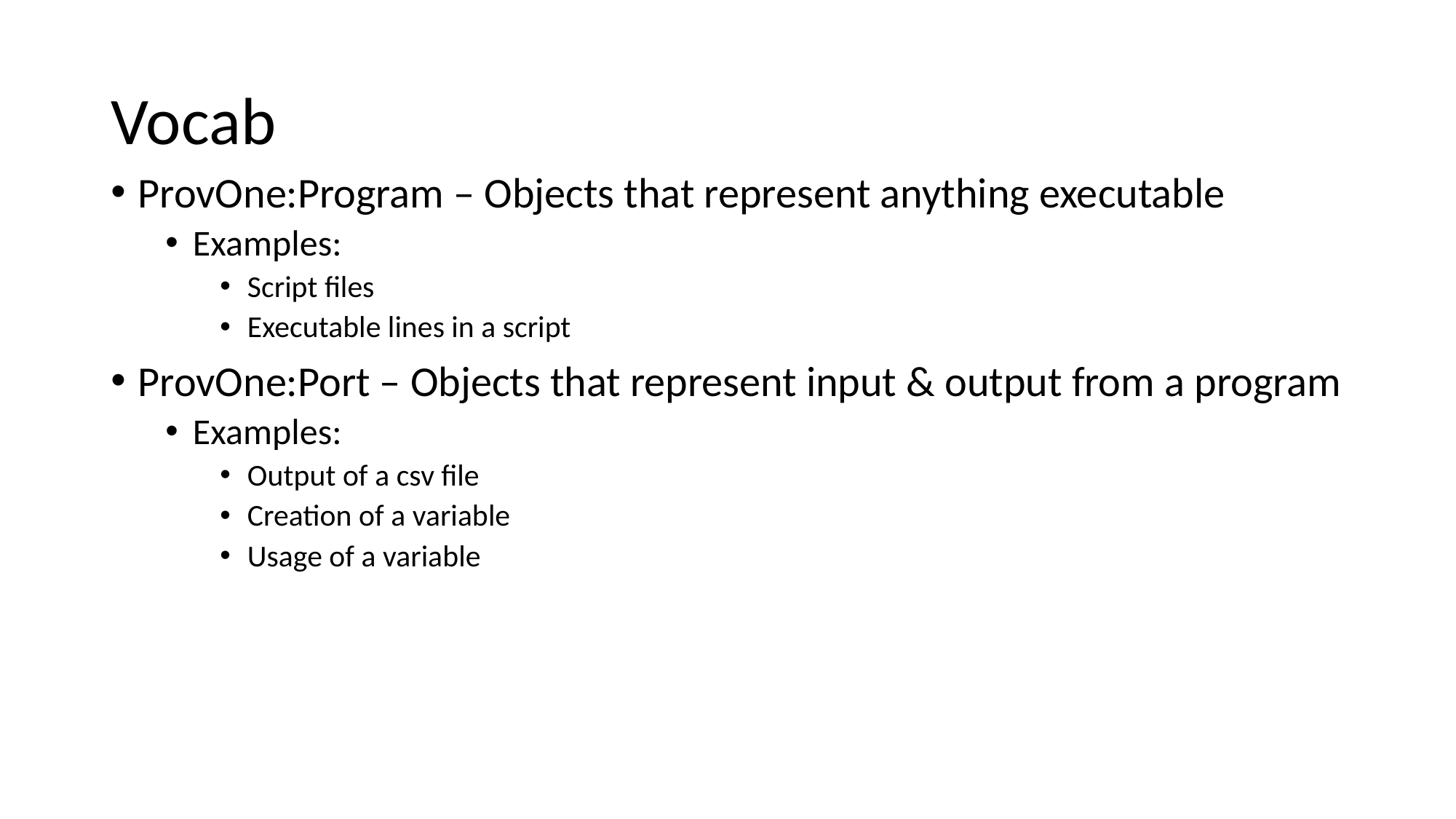

# Vocab
ProvOne:Program – Objects that represent anything executable
Examples:
Script files
Executable lines in a script
ProvOne:Port – Objects that represent input & output from a program
Examples:
Output of a csv file
Creation of a variable
Usage of a variable